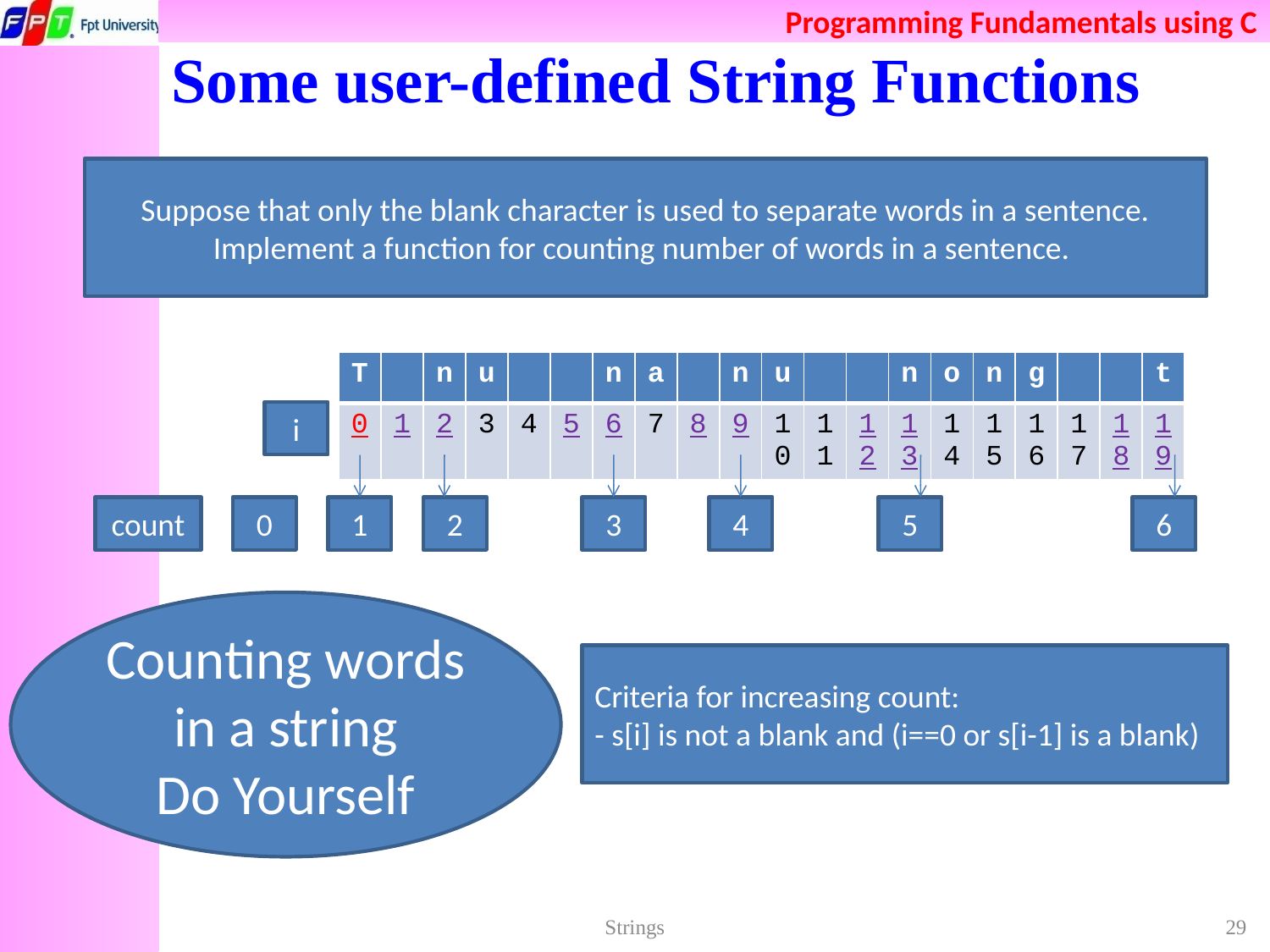

# Some user-defined String Functions
Suppose that only the blank character is used to separate words in a sentence. Implement a function for counting number of words in a sentence.
| T |  | n | u |  |  | n | a |  | n | u |  |  | n | o | n | g |  |  | t |
| --- | --- | --- | --- | --- | --- | --- | --- | --- | --- | --- | --- | --- | --- | --- | --- | --- | --- | --- | --- |
| 0 | 1 | 2 | 3 | 4 | 5 | 6 | 7 | 8 | 9 | 10 | 11 | 12 | 13 | 14 | 15 | 16 | 17 | 18 | 19 |
i
count
0
1
2
3
4
5
6
Counting words in a string
Do Yourself
Criteria for increasing count:
- s[i] is not a blank and (i==0 or s[i-1] is a blank)
Strings
29